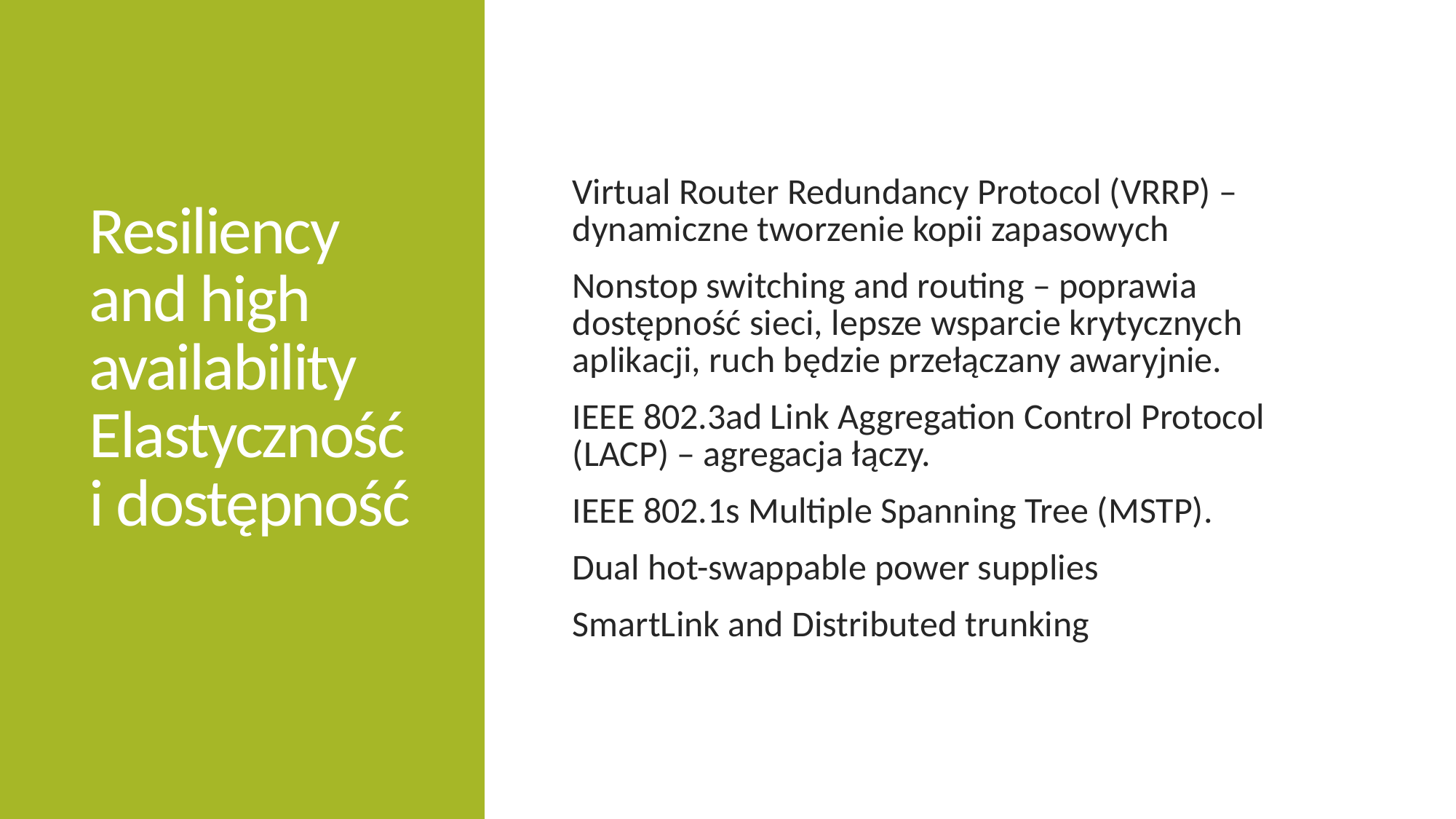

# Resiliency and high availability Elastyczność i dostępność
Virtual Router Redundancy Protocol (VRRP) – dynamiczne tworzenie kopii zapasowych
Nonstop switching and routing – poprawia dostępność sieci, lepsze wsparcie krytycznych aplikacji, ruch będzie przełączany awaryjnie.
IEEE 802.3ad Link Aggregation Control Protocol (LACP) – agregacja łączy.
IEEE 802.1s Multiple Spanning Tree (MSTP).
Dual hot-swappable power supplies
SmartLink and Distributed trunking